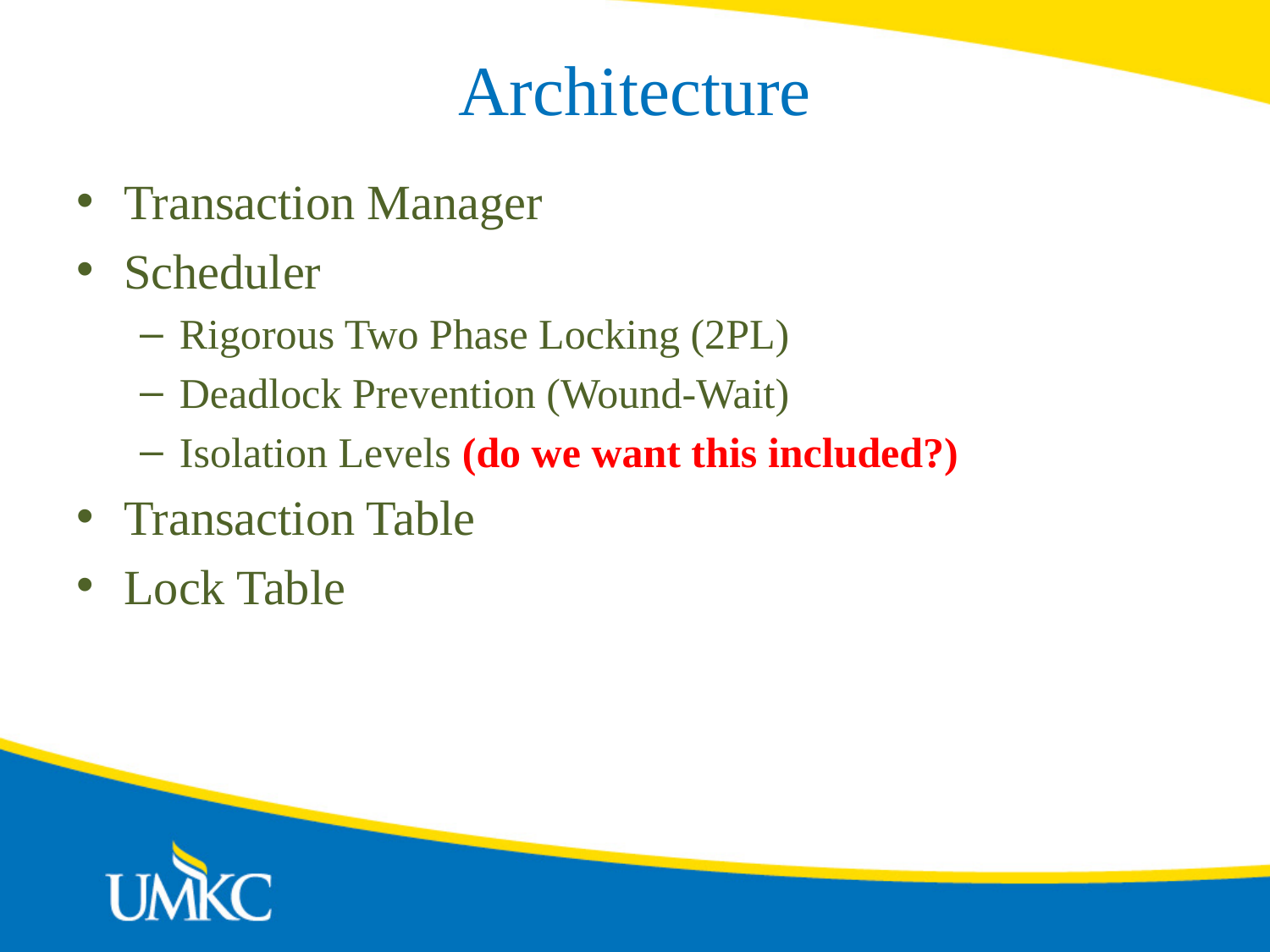

# Architecture
Transaction Manager
Scheduler
Rigorous Two Phase Locking (2PL)
Deadlock Prevention (Wound-Wait)
Isolation Levels (do we want this included?)
Transaction Table
Lock Table